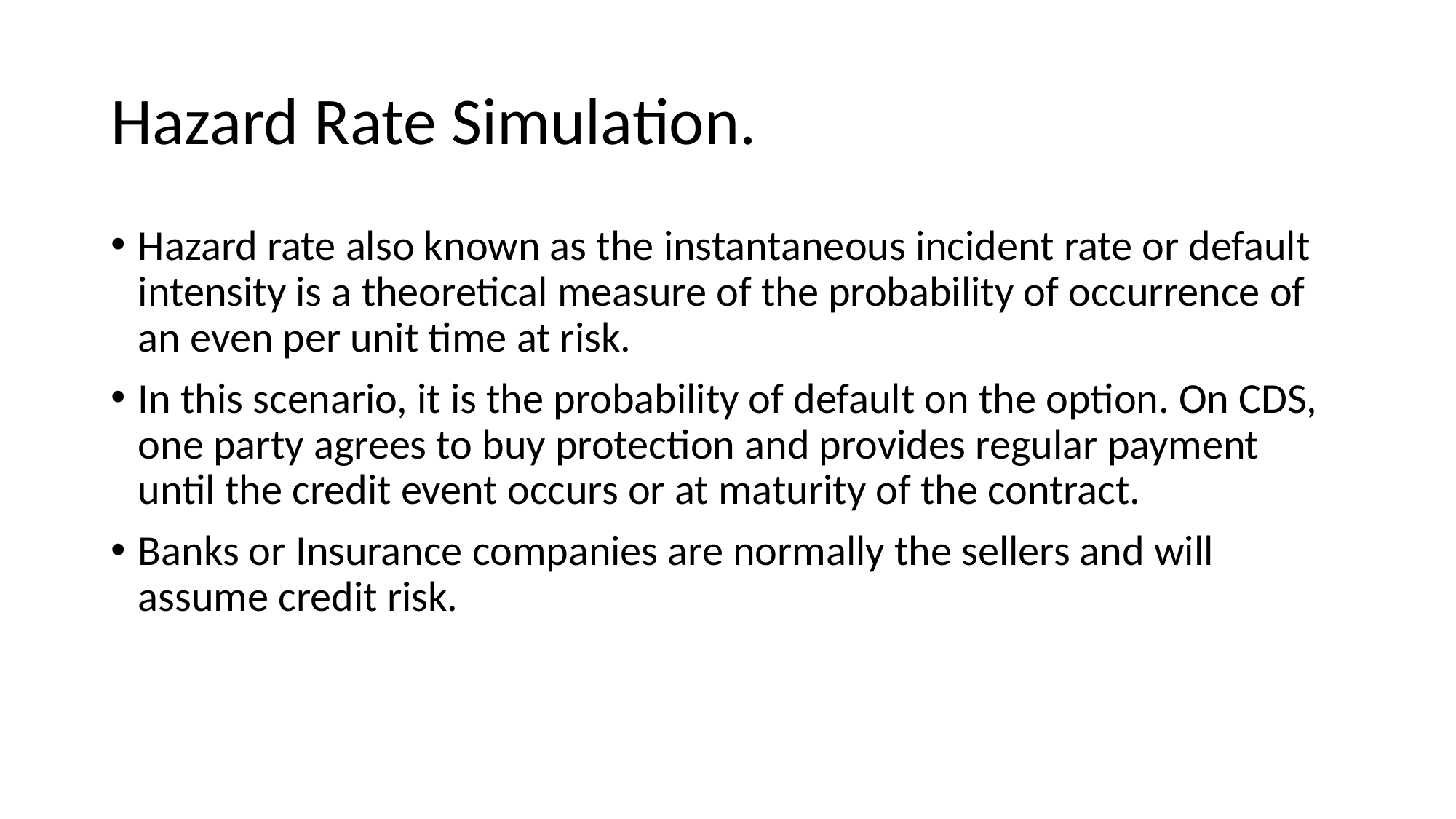

# Hazard Rate Simulation.
Hazard rate also known as the instantaneous incident rate or default intensity is a theoretical measure of the probability of occurrence of an even per unit time at risk.
In this scenario, it is the probability of default on the option. On CDS, one party agrees to buy protection and provides regular payment until the credit event occurs or at maturity of the contract.
Banks or Insurance companies are normally the sellers and will assume credit risk.